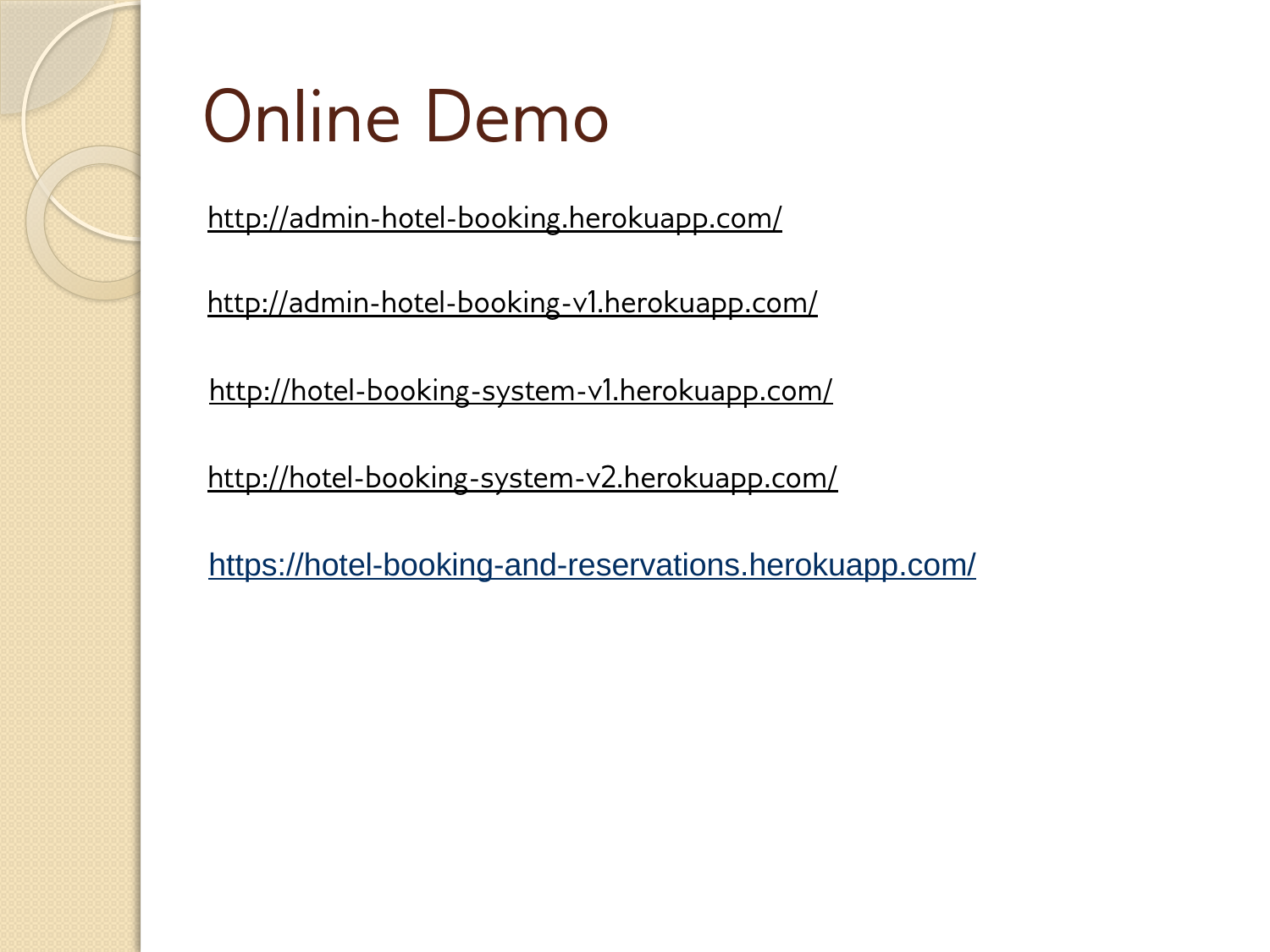

# Online Demo
http://admin-hotel-booking.herokuapp.com/
http://admin-hotel-booking-v1.herokuapp.com/
http://hotel-booking-system-v1.herokuapp.com/
http://hotel-booking-system-v2.herokuapp.com/
https://hotel-booking-and-reservations.herokuapp.com/